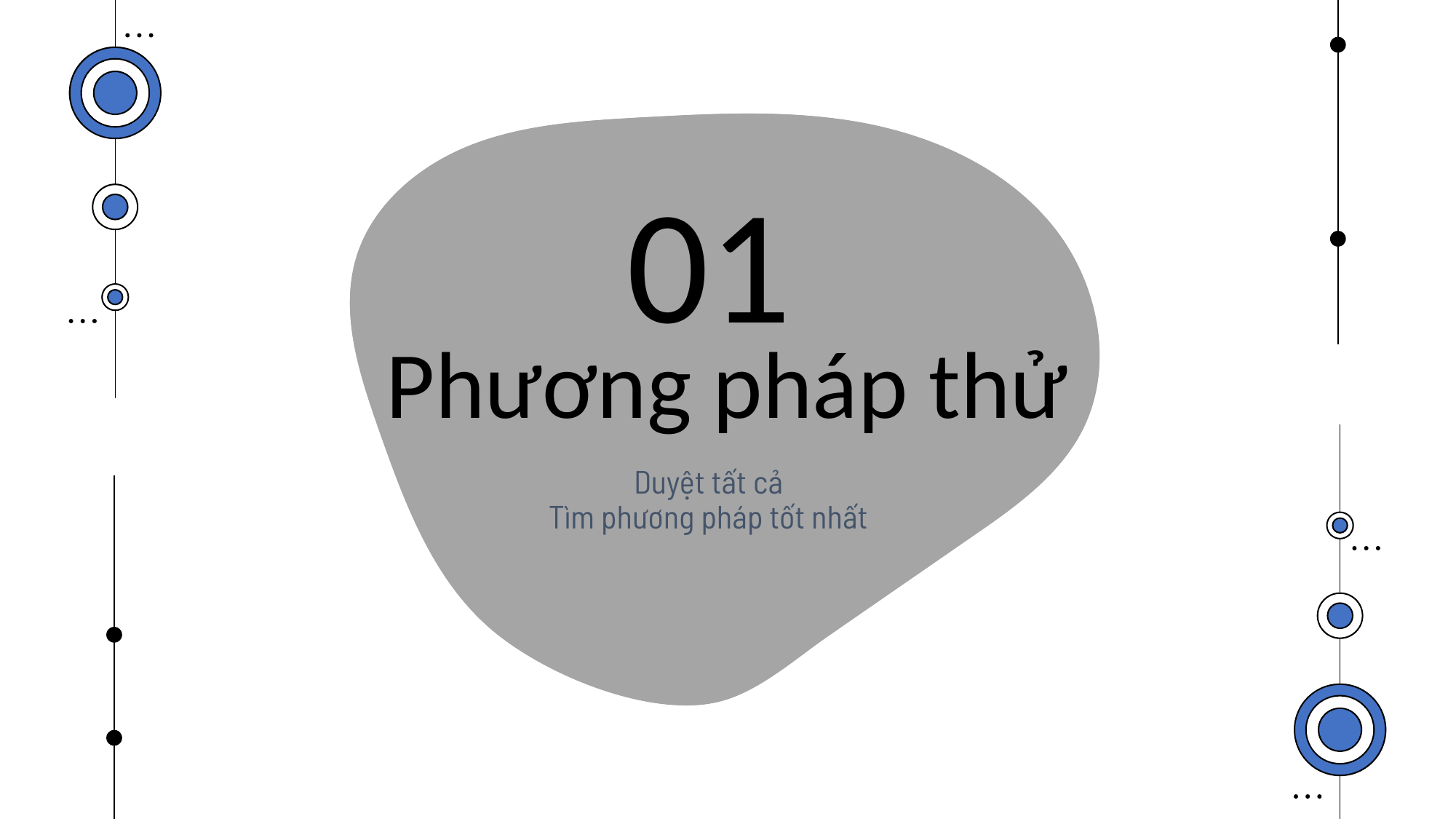

01
# Phương pháp thử
Duyệt tất cả
Tìm phương pháp tốt nhất